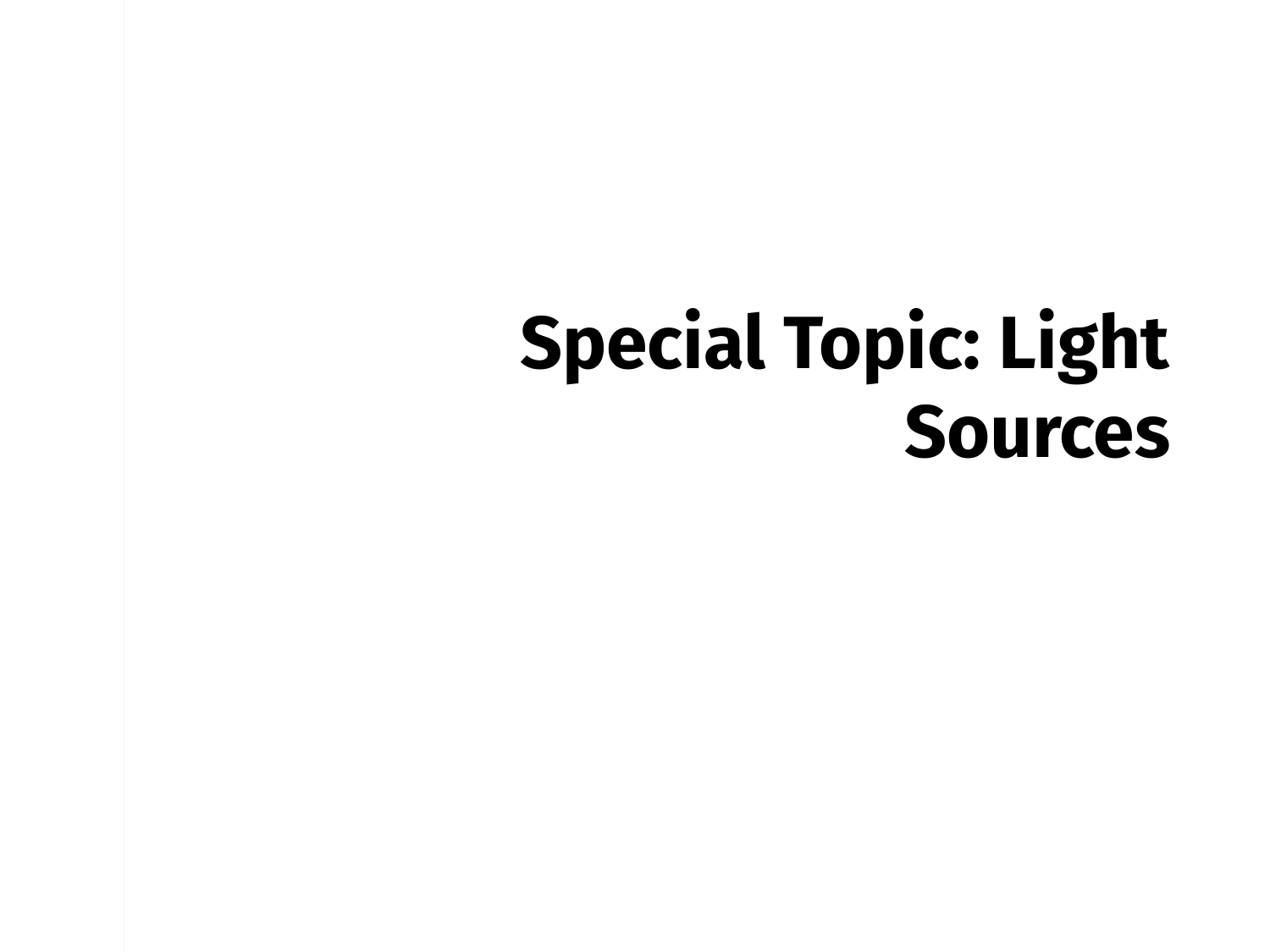

# Special Topic: Light Sources
Eric Prebys
USPAS, Knoxville, TN, Jan. 20-31, 2014